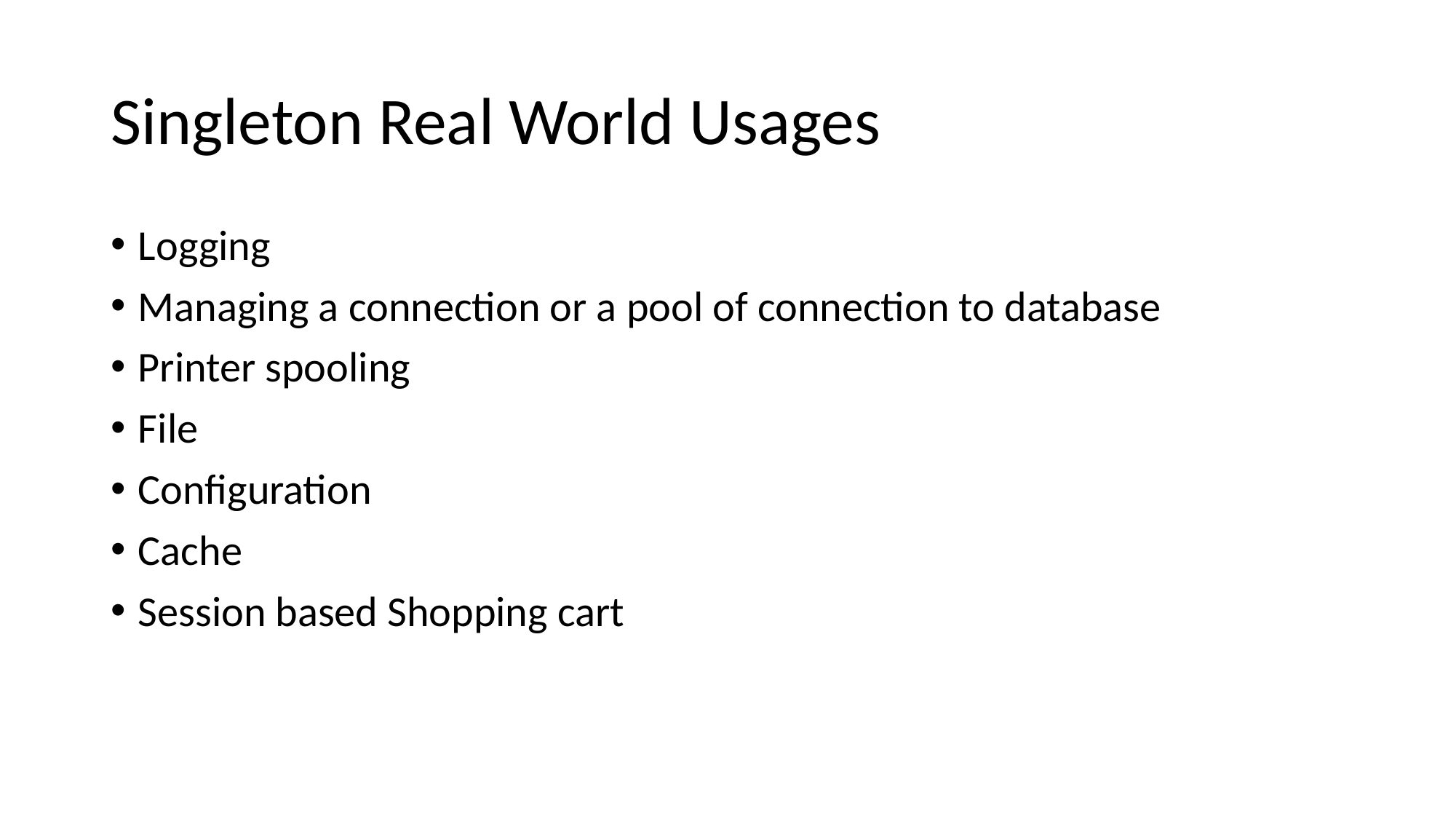

# Singleton Real World Usages
Logging
Managing a connection or a pool of connection to database
Printer spooling
File
Configuration
Cache
Session based Shopping cart